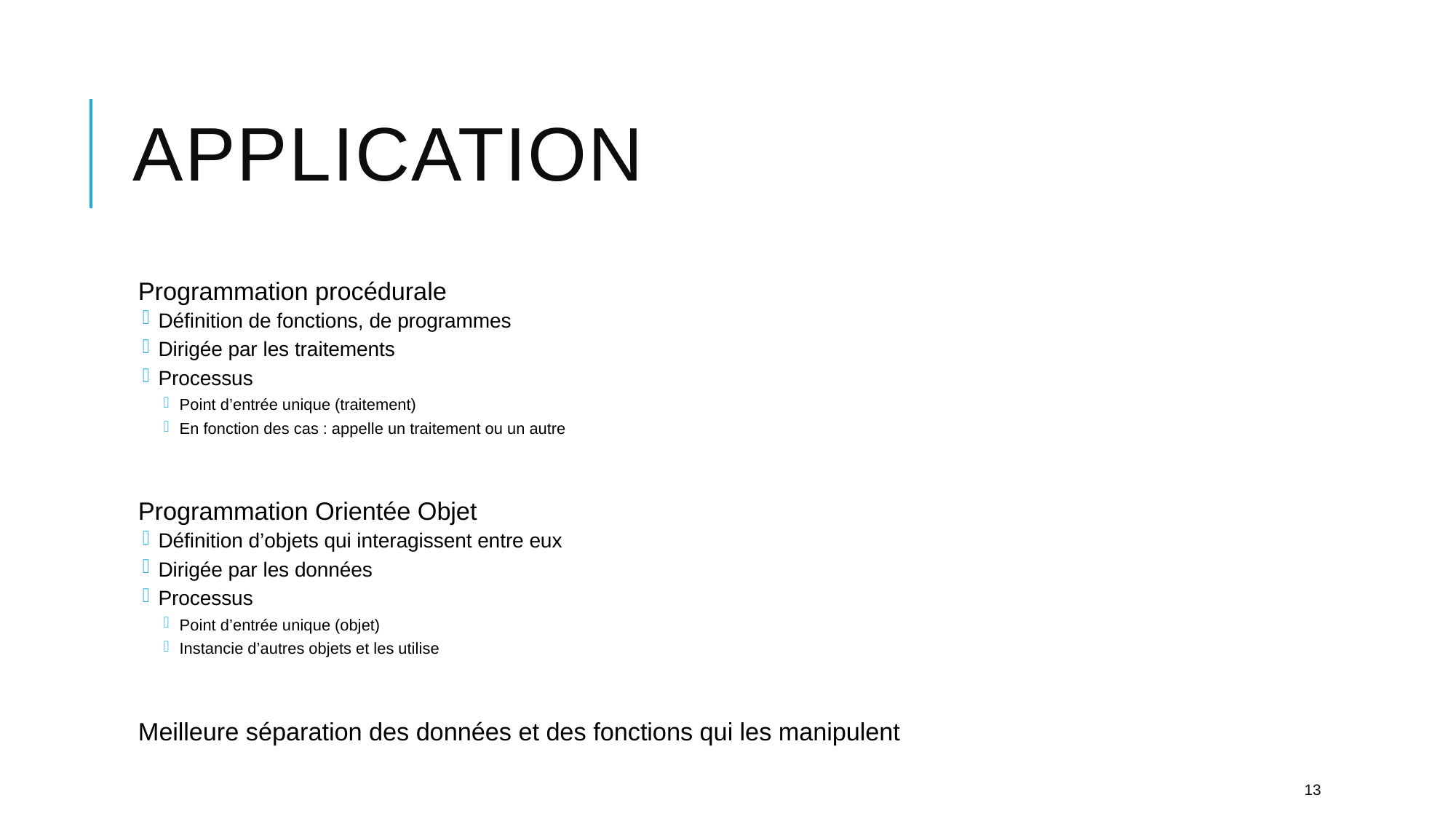

# Application
Programmation procédurale
Définition de fonctions, de programmes
Dirigée par les traitements
Processus
Point d’entrée unique (traitement)
En fonction des cas : appelle un traitement ou un autre

Programmation Orientée Objet
Définition d’objets qui interagissent entre eux
Dirigée par les données
Processus
Point d’entrée unique (objet)
Instancie d’autres objets et les utilise

Meilleure séparation des données et des fonctions qui les manipulent

13